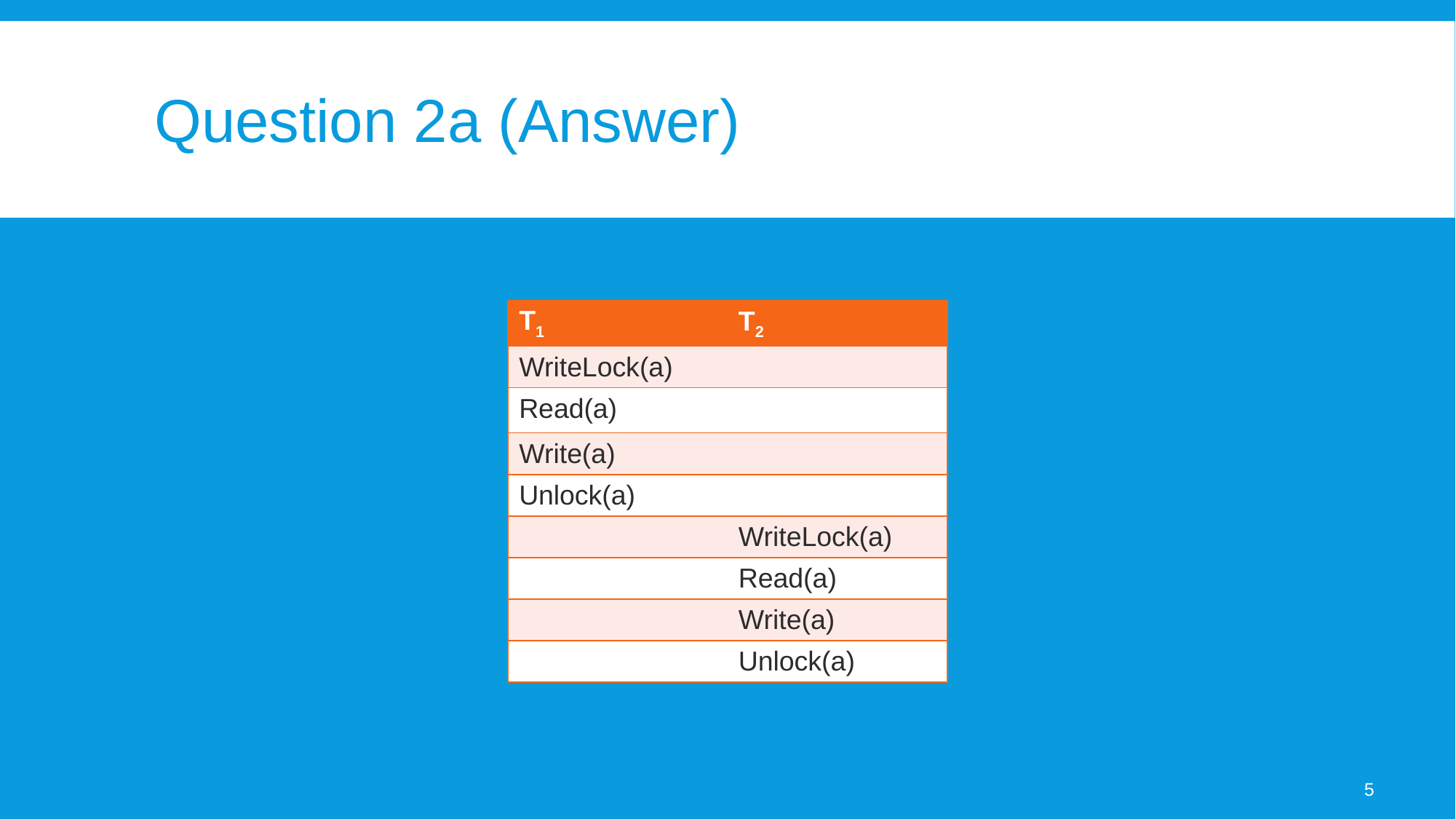

# Question 2a (Answer)

| T1 | T2 |
| --- | --- |
| WriteLock(a) |  |
| Read(a) |  |
| Write(a) |  |
| Unlock(a) |  |
|  | WriteLock(a) |
|  | Read(a) |
|  | Write(a) |
|  | Unlock(a) |
5